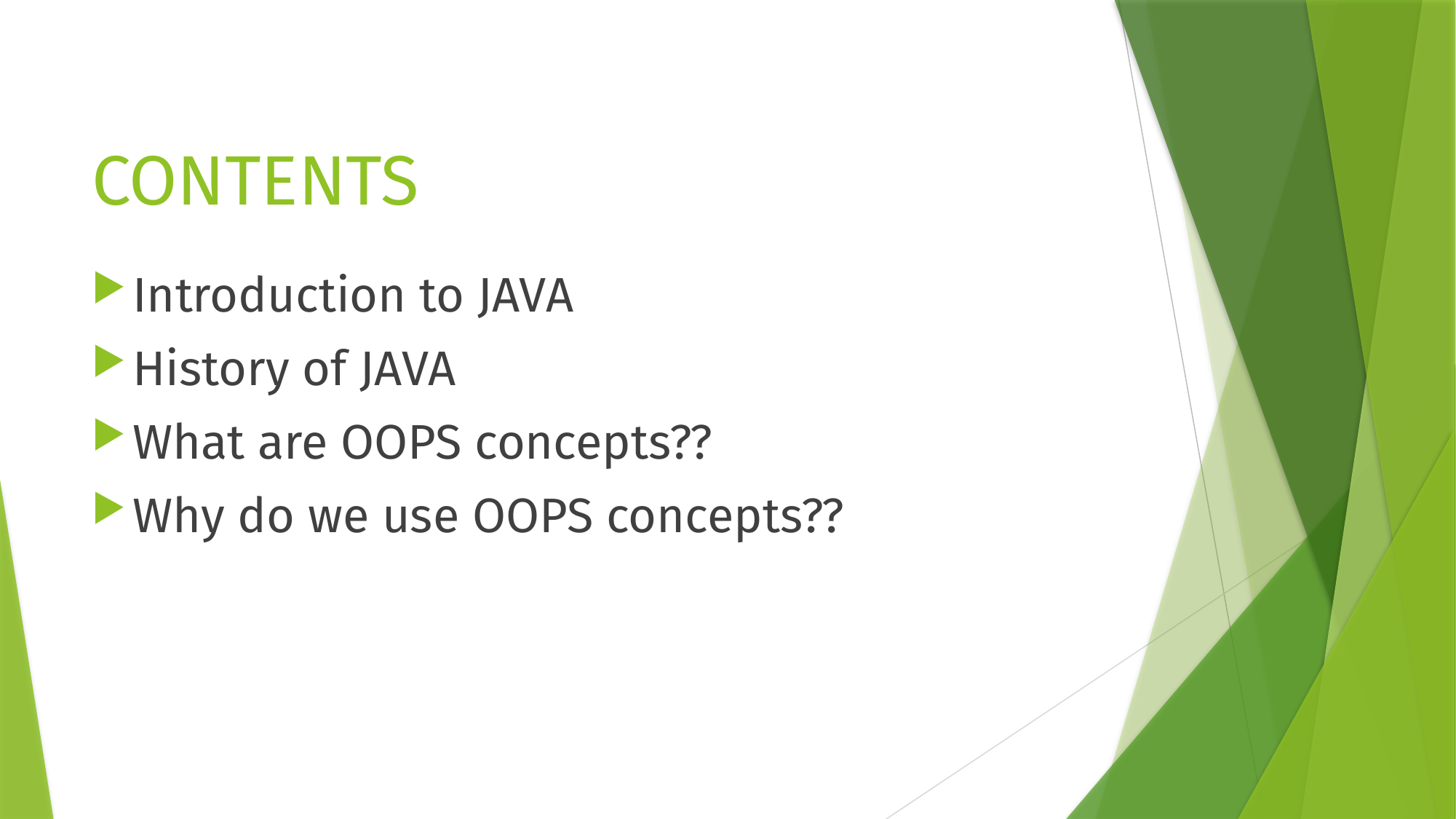

# CONTENTS
Introduction to JAVA
History of JAVA
What are OOPS concepts??
Why do we use OOPS concepts??